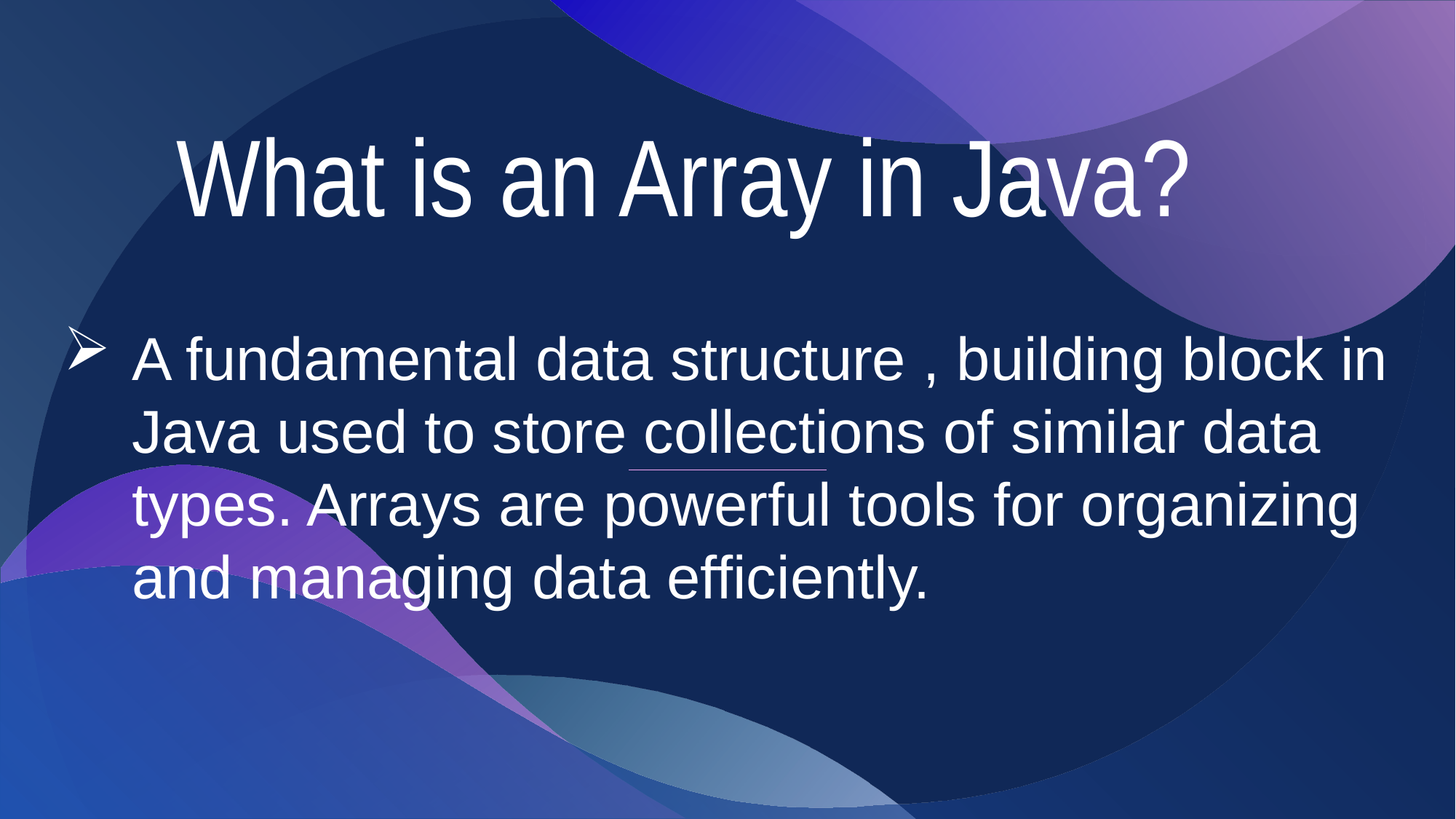

#
What is an Array in Java?
A fundamental data structure , building block in Java used to store collections of similar data types. Arrays are powerful tools for organizing and managing data efficiently.